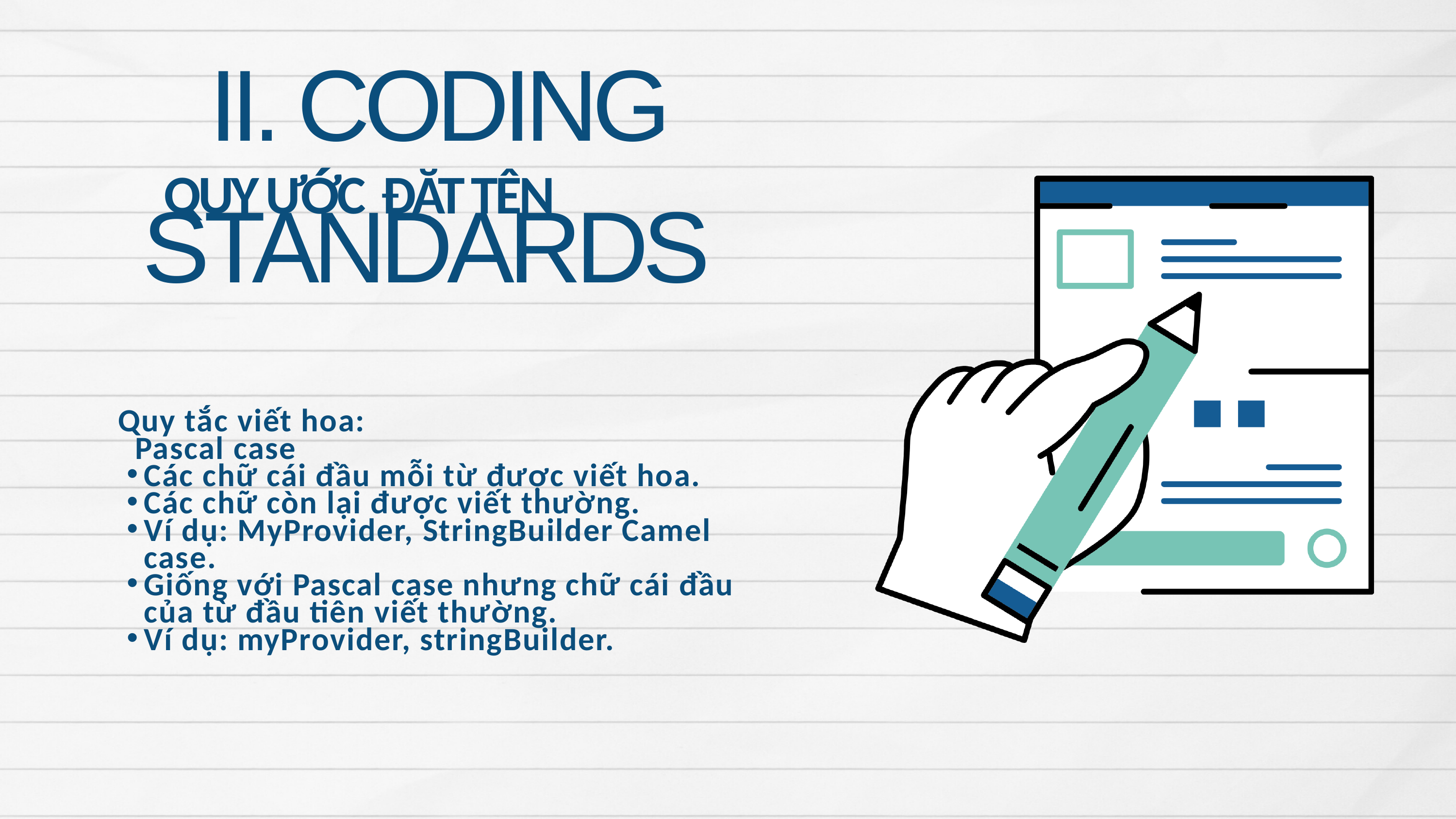

II. CODING STANDARDS
QUY ƯỚC  ĐẶT TÊN

 Quy tắc viết hoa:
   Pascal case
Các chữ cái đầu mỗi từ được viết hoa.
Các chữ còn lại được viết thường.
Ví dụ: MyProvider, StringBuilder Camel case.
Giống với Pascal case nhưng chữ cái đầu của từ đầu tiên viết thường.
Ví dụ: myProvider, stringBuilder.